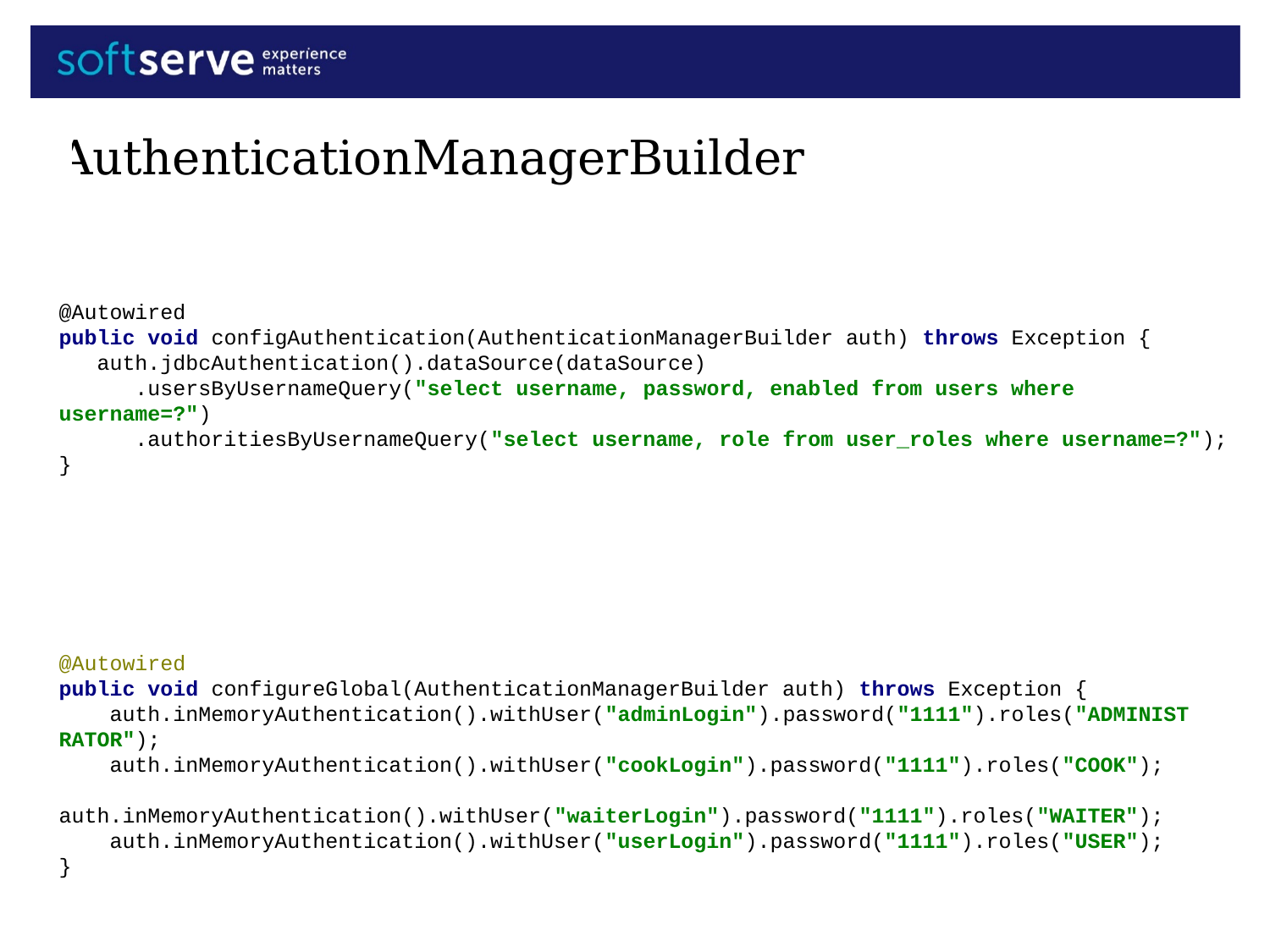

# AuthenticationManagerBuilder
@Autowired
public void configAuthentication(AuthenticationManagerBuilder auth) throws Exception {
   auth.jdbcAuthentication().dataSource(dataSource)
      .usersByUsernameQuery("select username, password, enabled from users where username=?")
      .authoritiesByUsernameQuery("select username, role from user_roles where username=?");
}

@Autowired
public void configureGlobal(AuthenticationManagerBuilder auth) throws Exception {
    auth.inMemoryAuthentication().withUser("adminLogin").password("1111").roles("ADMINISTRATOR");
    auth.inMemoryAuthentication().withUser("cookLogin").password("1111").roles("COOK");
    auth.inMemoryAuthentication().withUser("waiterLogin").password("1111").roles("WAITER");
    auth.inMemoryAuthentication().withUser("userLogin").password("1111").roles("USER");
}